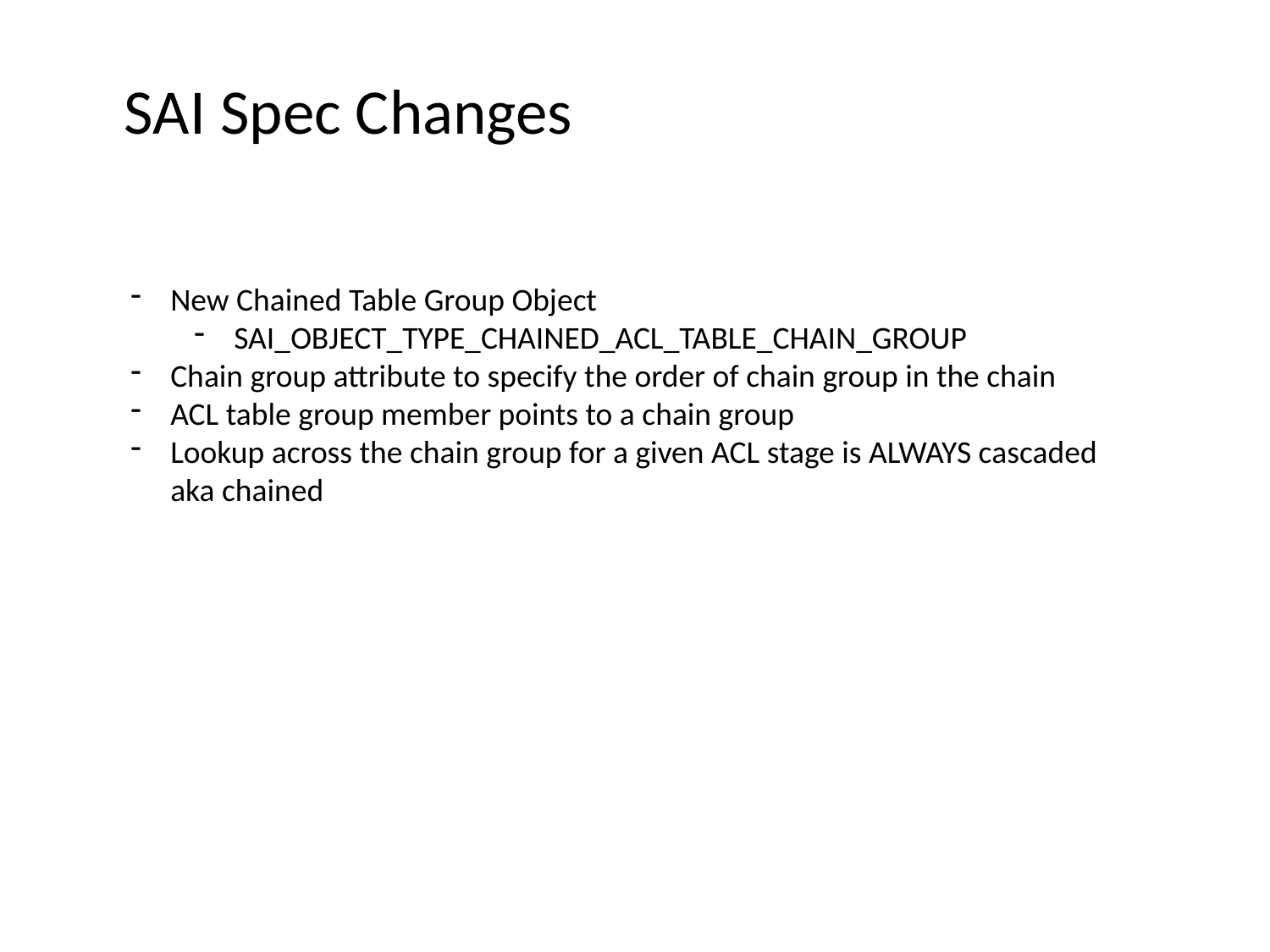

SAI Spec Changes
New Chained Table Group Object
SAI_OBJECT_TYPE_CHAINED_ACL_TABLE_CHAIN_GROUP
Chain group attribute to specify the order of chain group in the chain
ACL table group member points to a chain group
Lookup across the chain group for a given ACL stage is ALWAYS cascaded aka chained